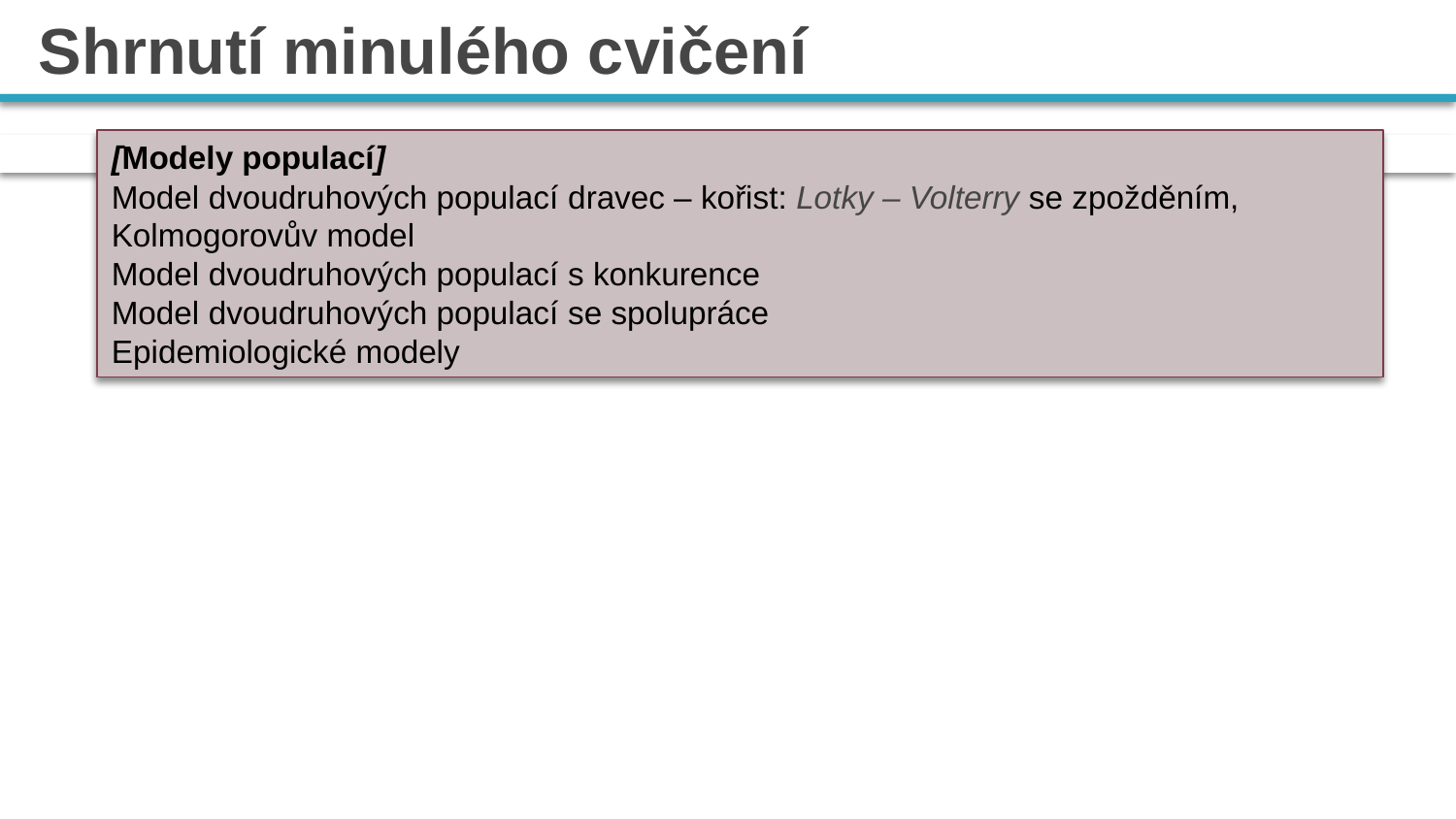

# Shrnutí minulého cvičení
[Modely populací]
Model dvoudruhových populací dravec – kořist: Lotky – Volterry se zpožděním, Kolmogorovův model
Model dvoudruhových populací s konkurence
Model dvoudruhových populací se spolupráce
Epidemiologické modely